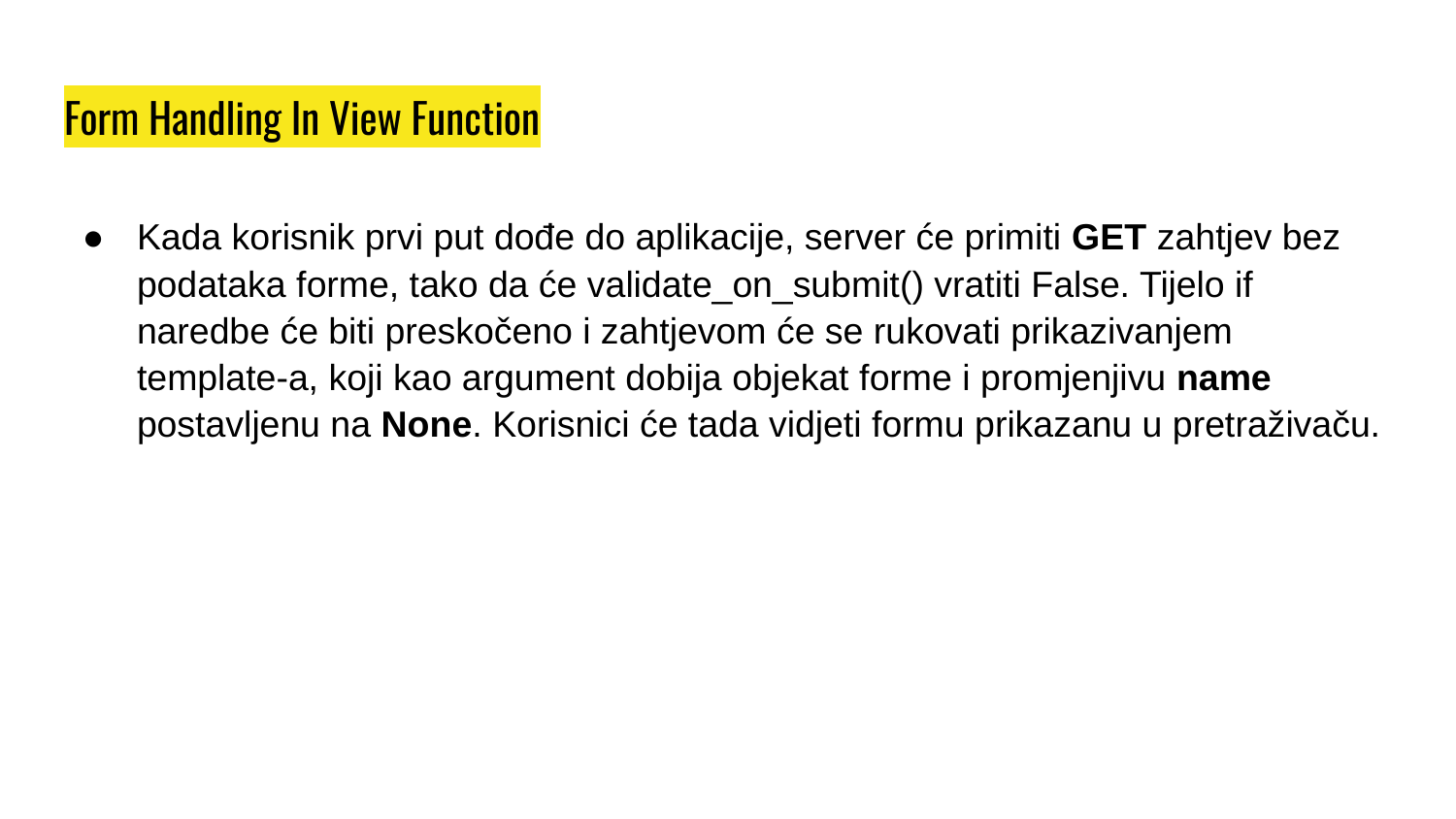

# Form Handling In View Function

Kada korisnik prvi put dođe do aplikacije, server će primiti GET zahtjev bez podataka forme, tako da će validate_on_submit() vratiti False. Tijelo if naredbe će biti preskočeno i zahtjevom će se rukovati prikazivanjem template-a, ​​koji kao argument dobija objekat forme i promjenjivu name postavljenu na None. Korisnici će tada vidjeti formu prikazanu u pretraživaču.